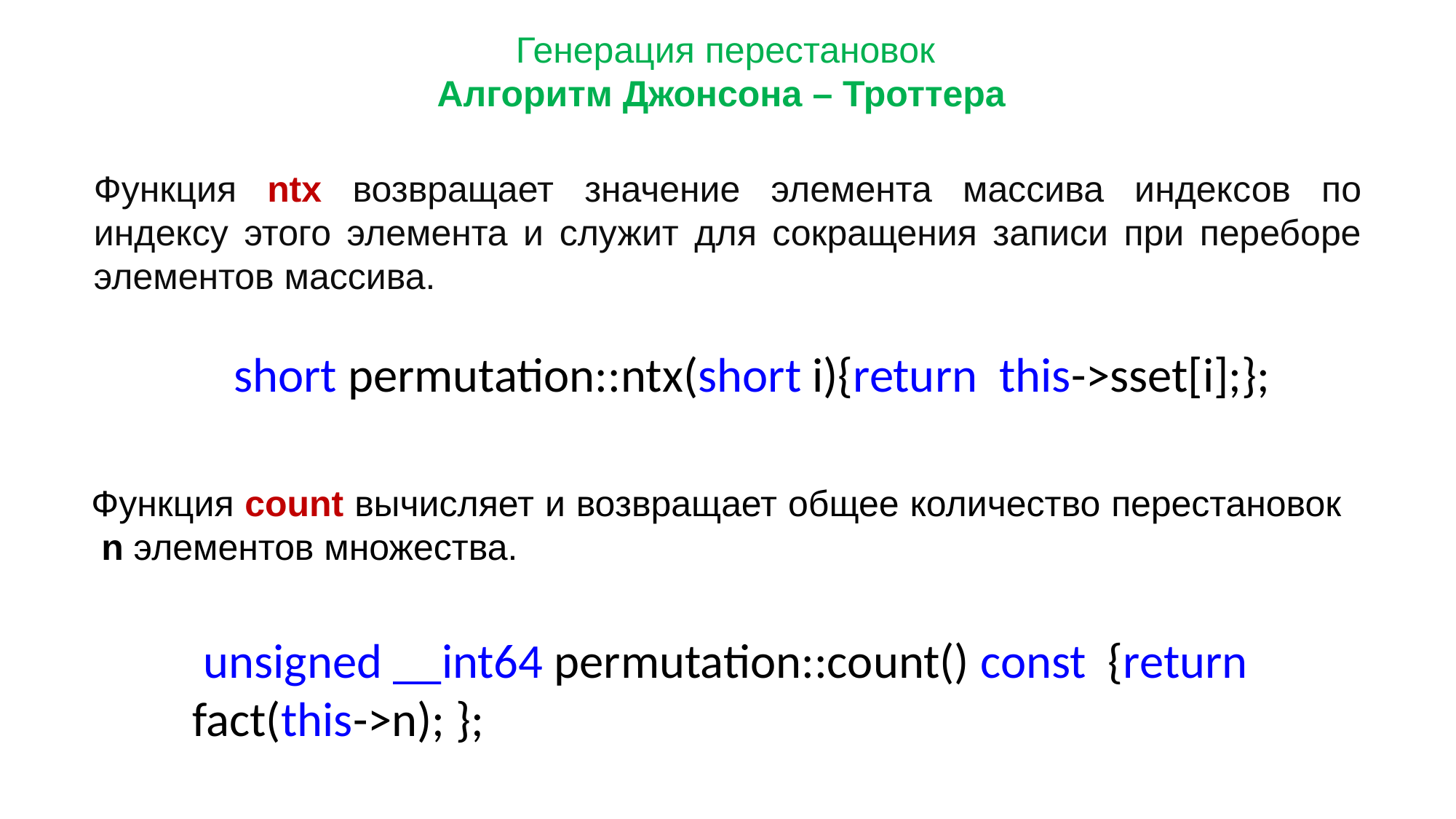

Генерация перестановок
Aлгоритм Джонсона – Троттера
Функция ntx возвращает значение элемента массива индексов по индексу этого элемента и служит для сокращения записи при переборе элементов массива.
short permutation::ntx(short i){return  this->sset[i];};
Функция count вычисляет и возвращает общее количество перестановок  n элементов множества.
 unsigned __int64 permutation::count() const  {return fact(this->n); };